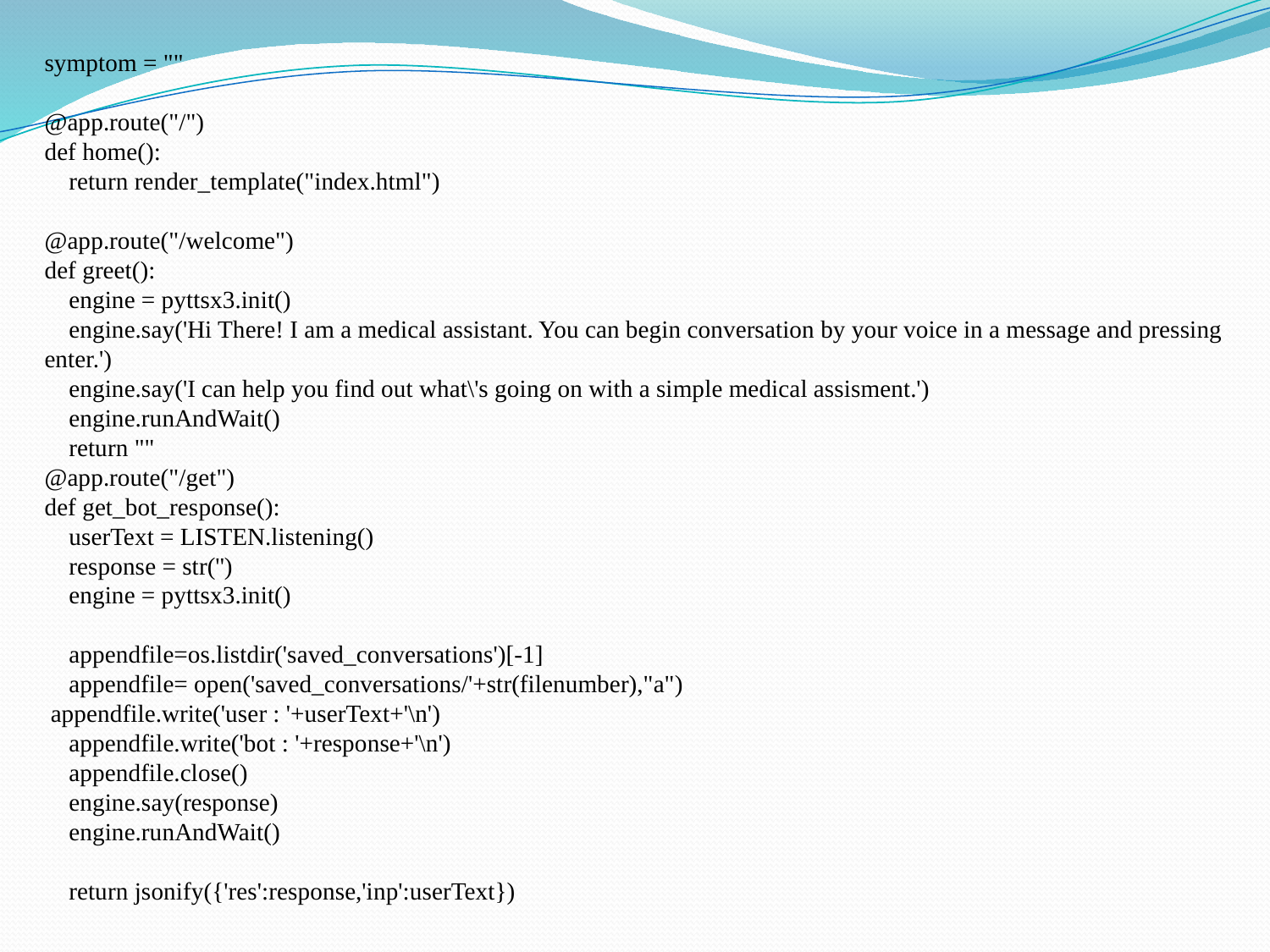

symptom = ""

@app.route("/")
def home():
    return render_template("index.html")

@app.route("/welcome")
def greet():
    engine = pyttsx3.init()
    engine.say('Hi There! I am a medical assistant. You can begin conversation by your voice in a message and pressing enter.')
    engine.say('I can help you find out what\'s going on with a simple medical assisment.')
    engine.runAndWait()
    return ""
@app.route("/get")
def get_bot_response():
    userText = LISTEN.listening()
    response = str('')
    engine = pyttsx3.init()

    appendfile=os.listdir('saved_conversations')[-1]
    appendfile= open('saved_conversations/'+str(filenumber),"a")
 appendfile.write('user : '+userText+'\n')
    appendfile.write('bot : '+response+'\n')
    appendfile.close()
    engine.say(response)
    engine.runAndWait()

    return jsonify({'res':response,'inp':userText})